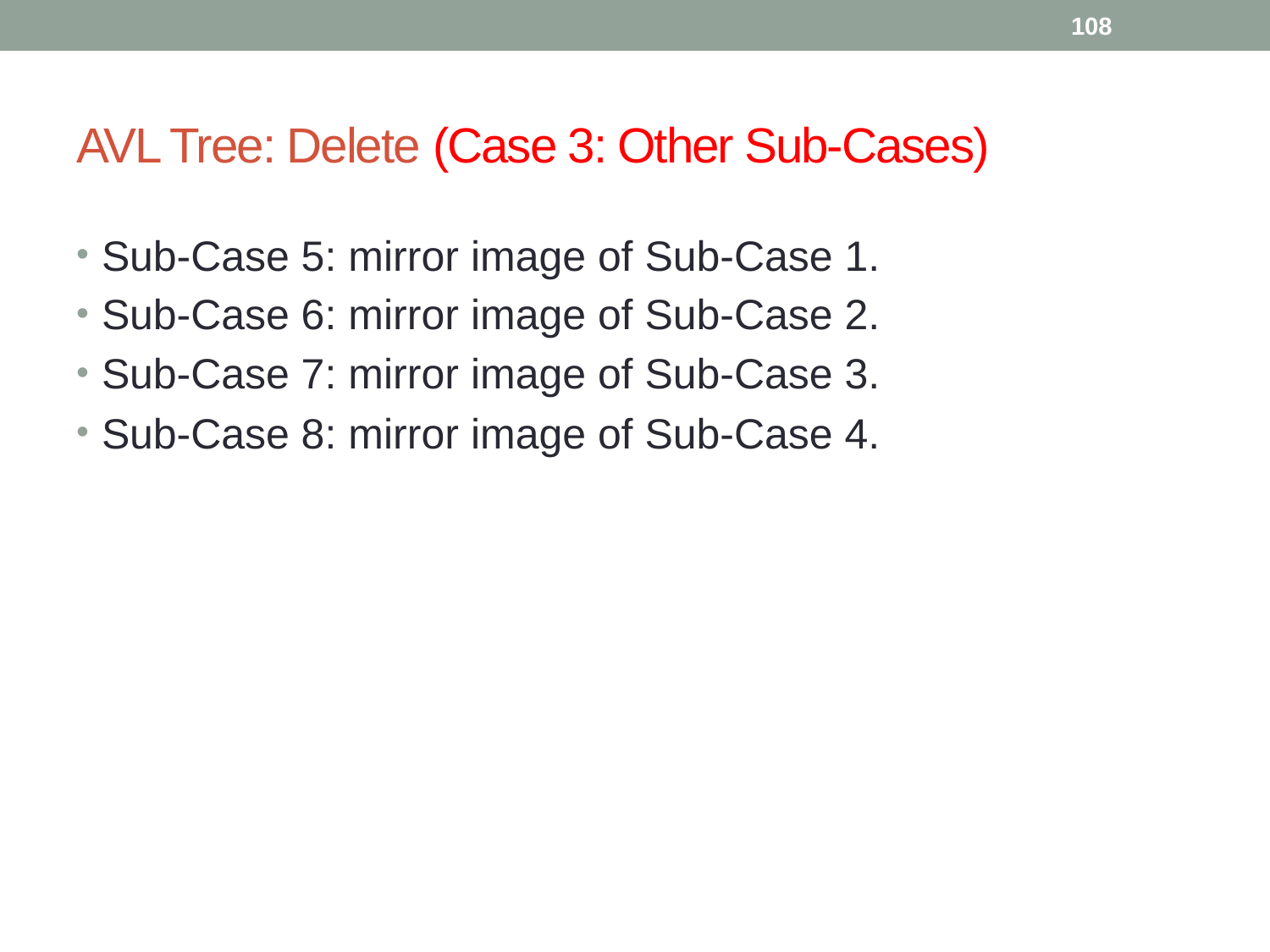

108
# AVL Tree: Delete (Case 3: Other Sub-Cases)
Sub-Case 5: mirror image of Sub-Case 1.
Sub-Case 6: mirror image of Sub-Case 2.
Sub-Case 7: mirror image of Sub-Case 3.
Sub-Case 8: mirror image of Sub-Case 4.